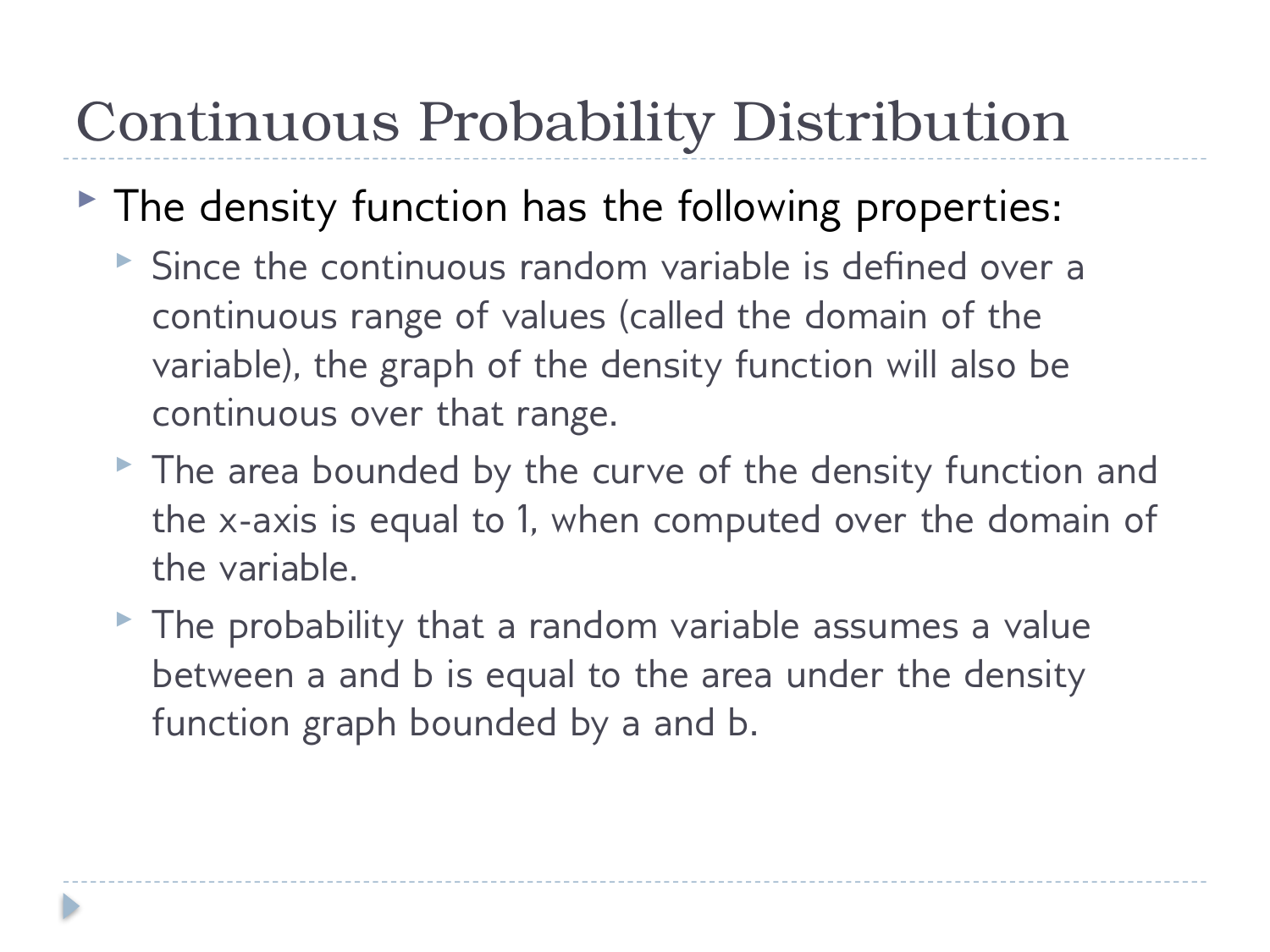

# Continuous Probability Distribution
The density function has the following properties:
Since the continuous random variable is defined over a continuous range of values (called the domain of the variable), the graph of the density function will also be continuous over that range.
The area bounded by the curve of the density function and the x-axis is equal to 1, when computed over the domain of the variable.
The probability that a random variable assumes a value between a and b is equal to the area under the density function graph bounded by a and b.